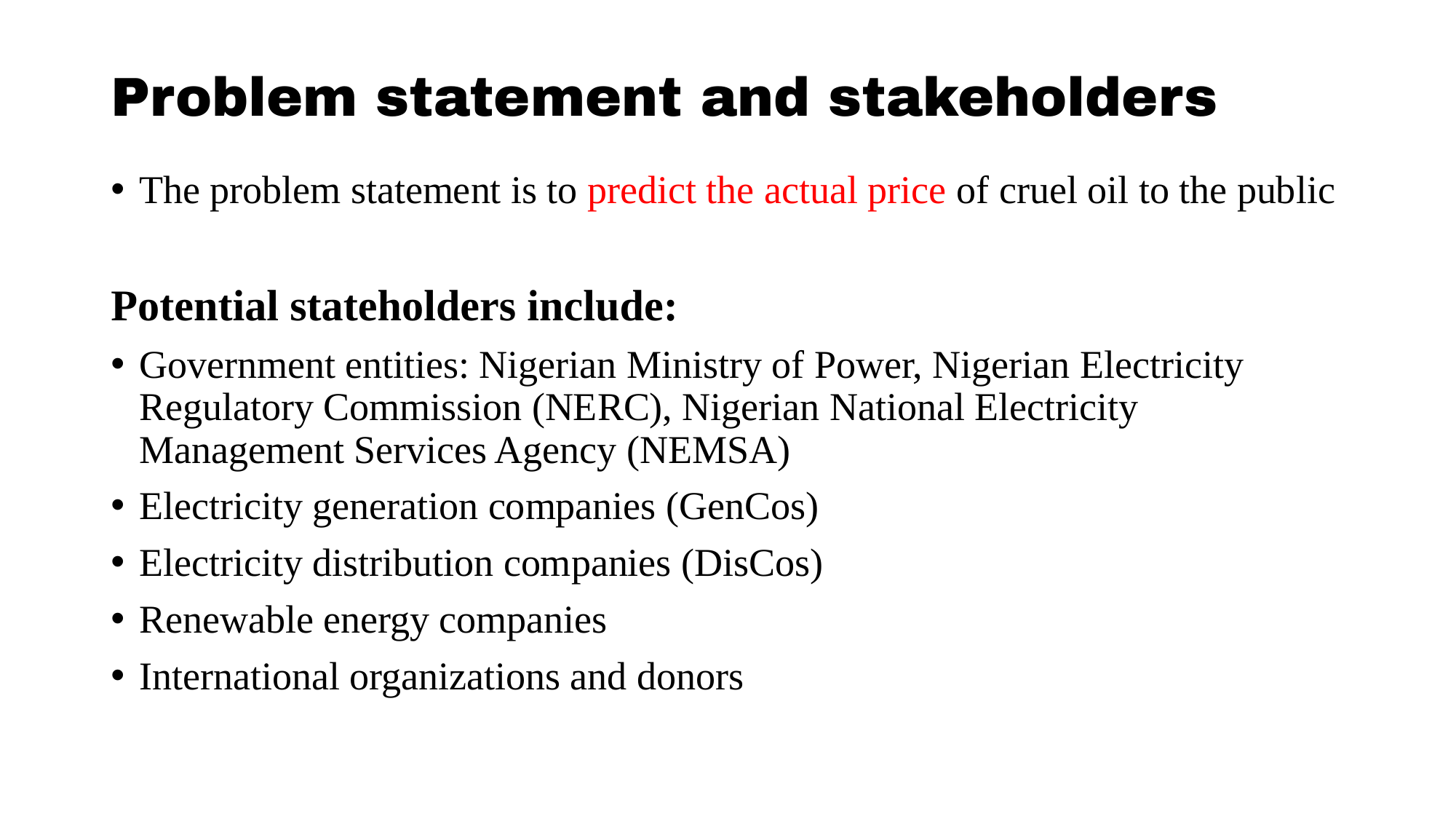

# Problem statement and stakeholders
The problem statement is to predict the actual price of cruel oil to the public

Potential stateholders include:
Government entities: Nigerian Ministry of Power, Nigerian Electricity Regulatory Commission (NERC), Nigerian National Electricity Management Services Agency (NEMSA)
Electricity generation companies (GenCos)
Electricity distribution companies (DisCos)
Renewable energy companies
International organizations and donors